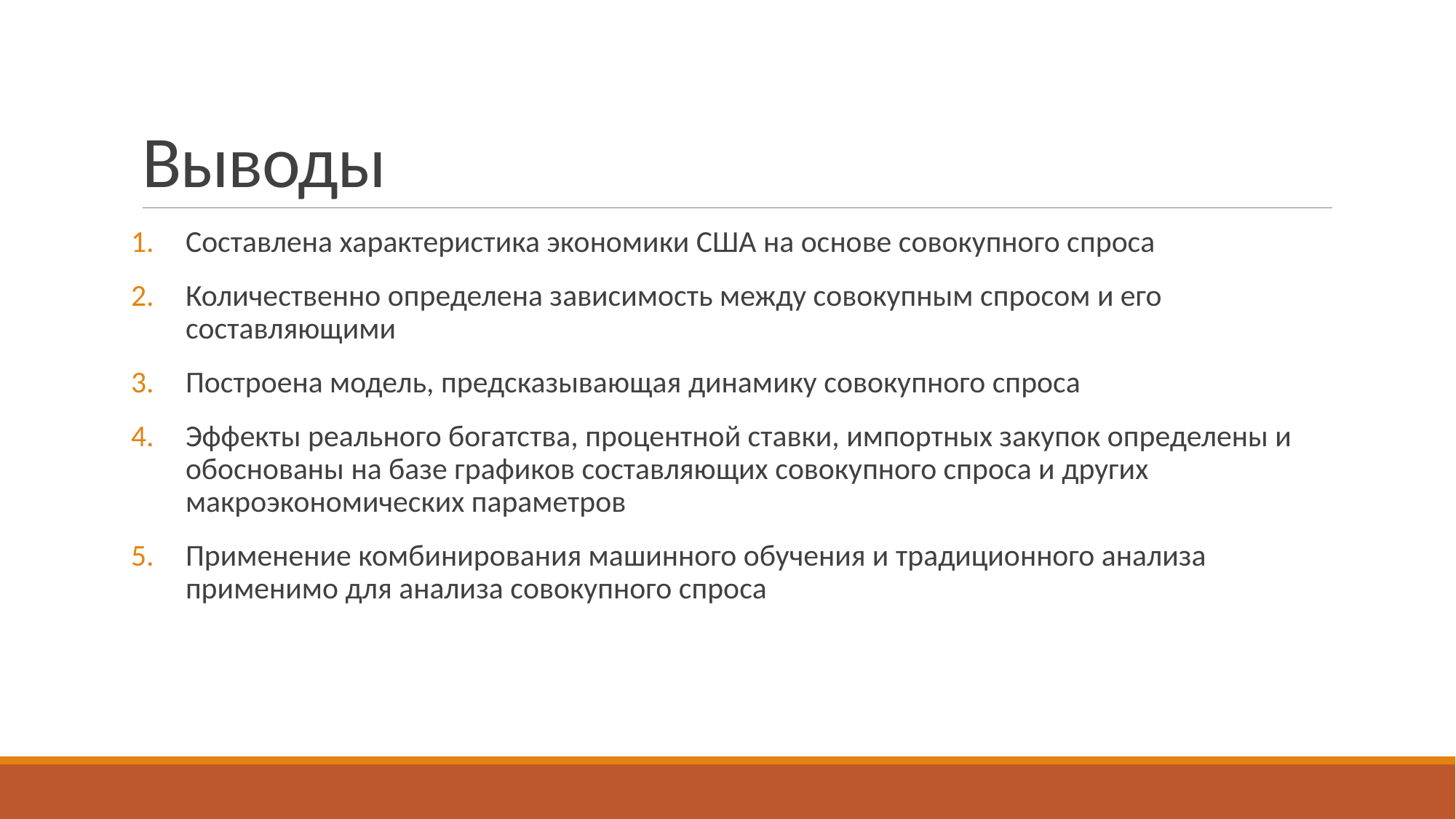

# Выводы
Составлена характеристика экономики США на основе совокупного спроса
Количественно определена зависимость между совокупным спросом и его составляющими
Построена модель, предсказывающая динамику совокупного спроса
Эффекты реального богатства, процентной ставки, импортных закупок определены и обоснованы на базе графиков составляющих совокупного спроса и других макроэкономических параметров
Применение комбинирования машинного обучения и традиционного анализа применимо для анализа совокупного спроса